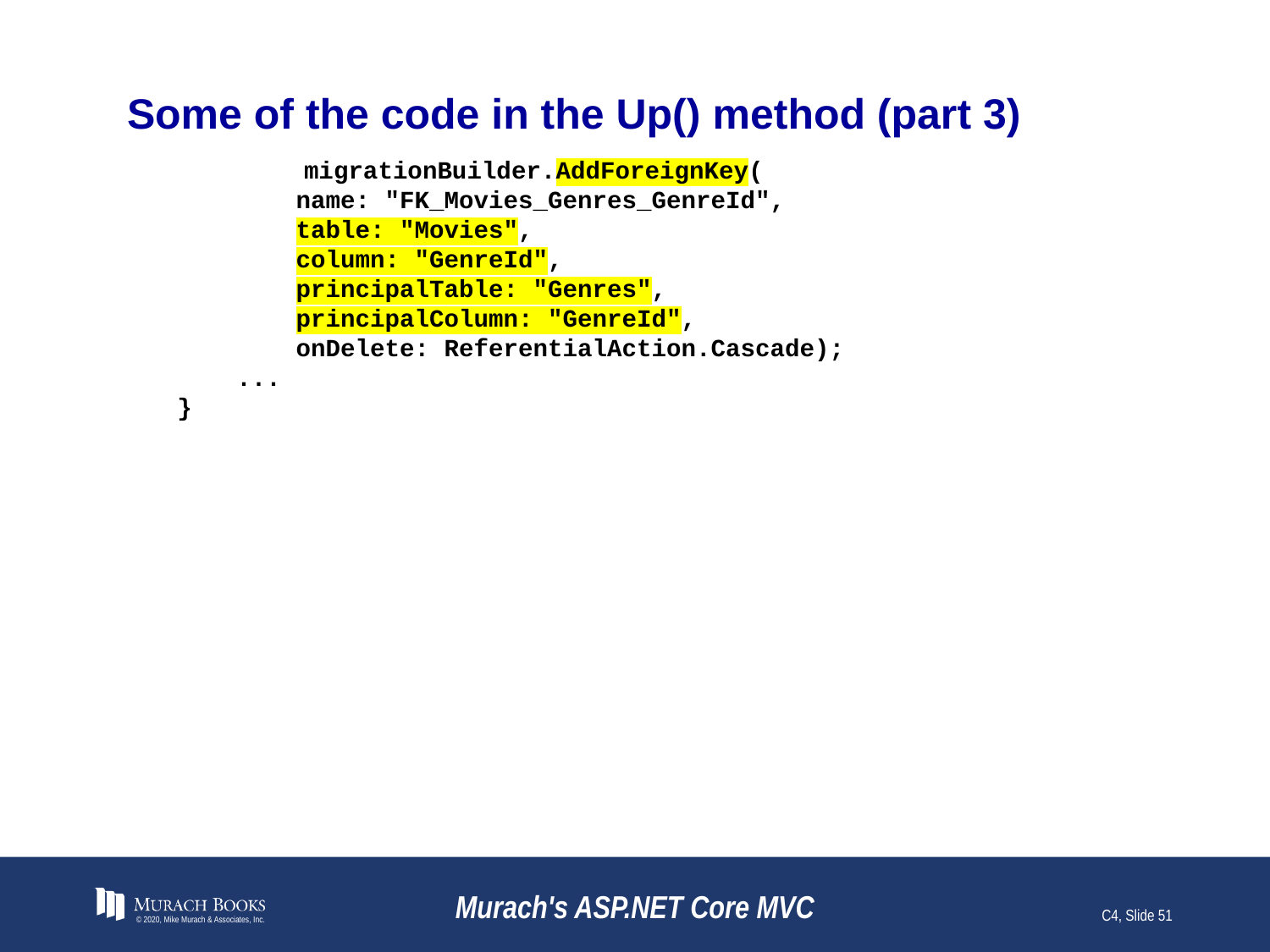

# Some of the code in the Up() method (part 3)
 	migrationBuilder.AddForeignKey(
        name: "FK_Movies_Genres_GenreId",
        table: "Movies",
        column: "GenreId",
        principalTable: "Genres",
        principalColumn: "GenreId",
        onDelete: ReferentialAction.Cascade);
    ...
}
© 2020, Mike Murach & Associates, Inc.
Murach's ASP.NET Core MVC

C4, Slide 51